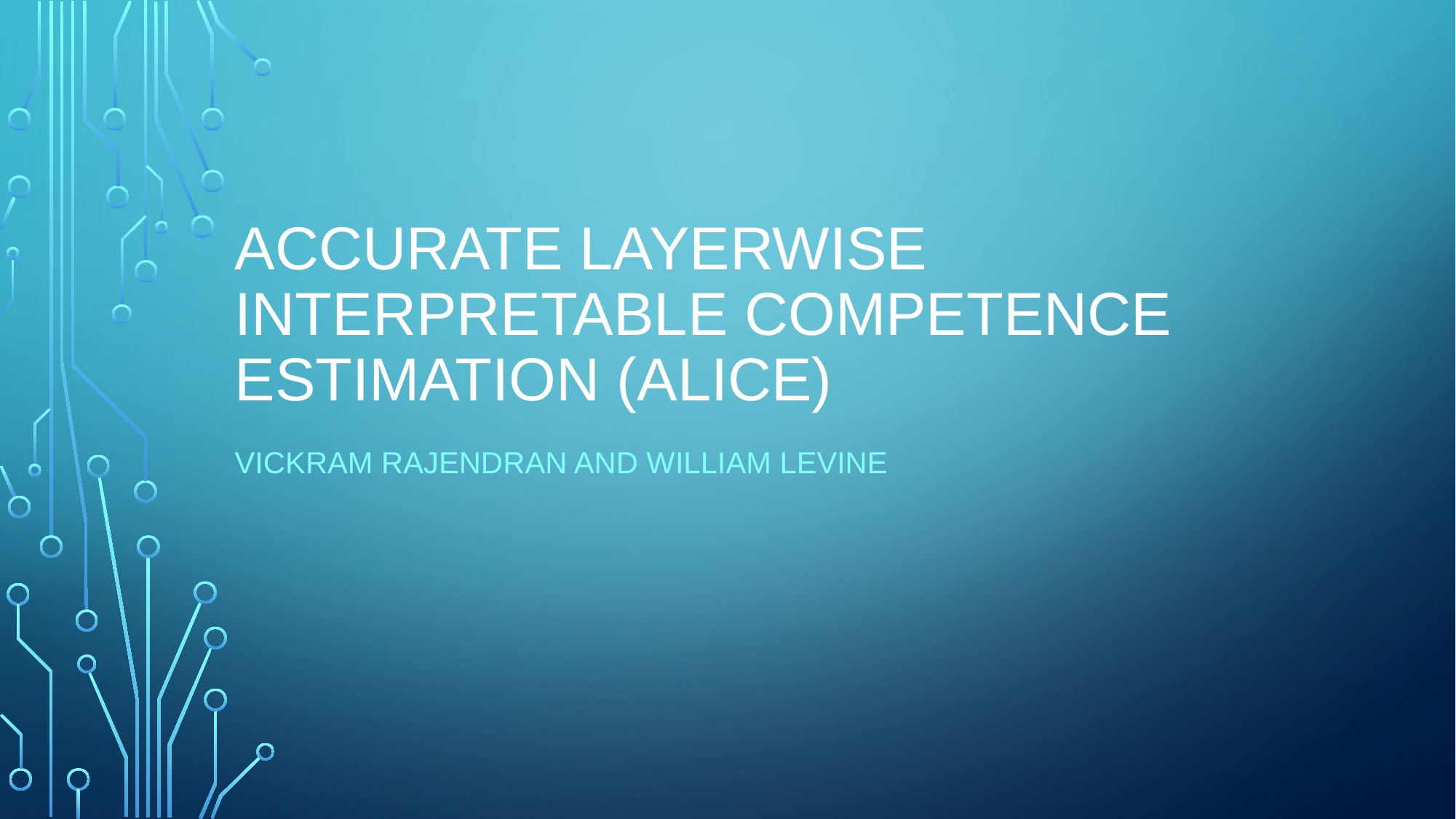

# Accurate Layerwise Interpretable Competence Estimation (ALICE)
Vickram Rajendran and William levine